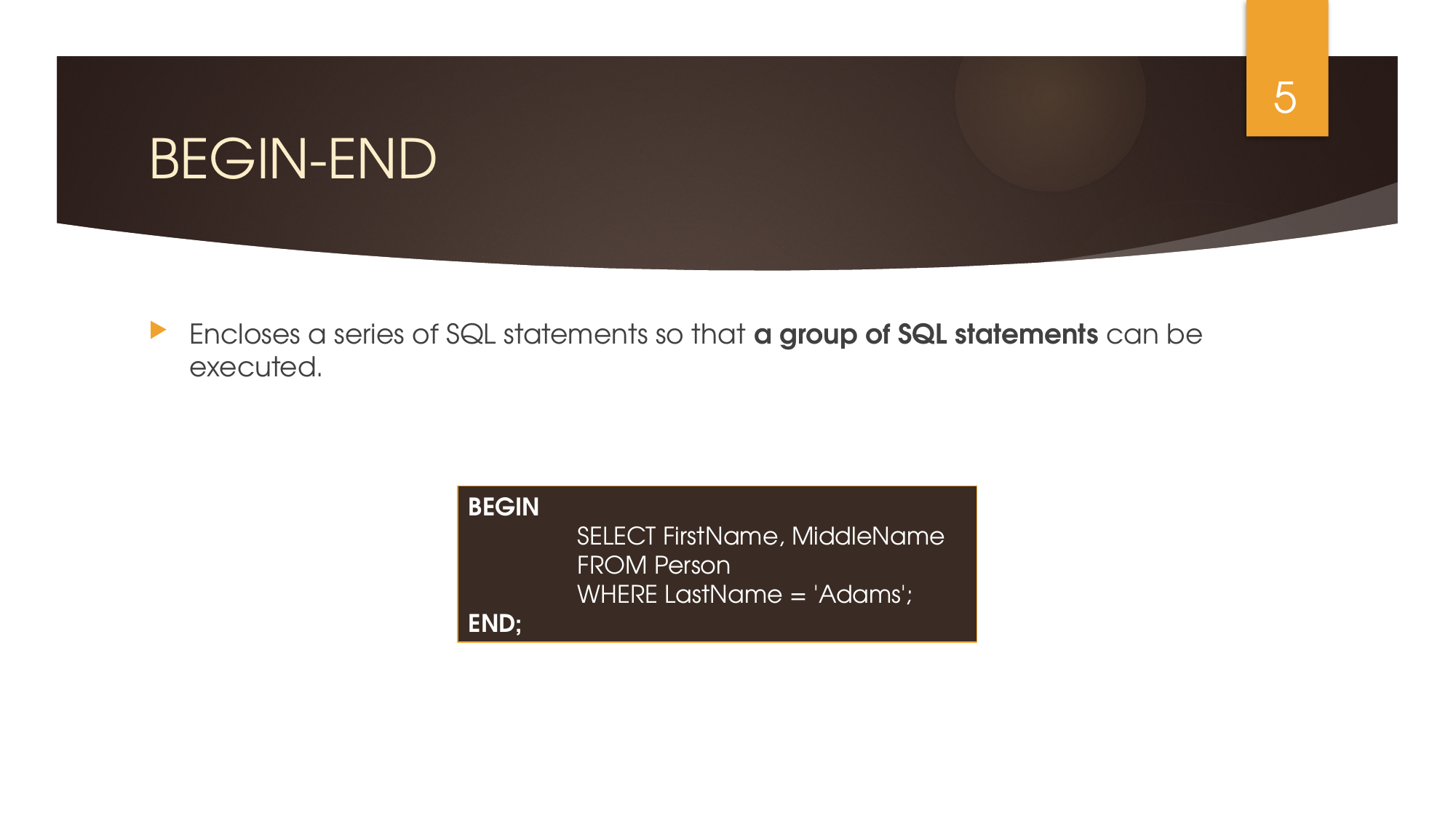

5
# BEGIN-END
Encloses a series of SQL statements so that a group of SQL statements can be executed.

BEGIN
    	SELECT FirstName, MiddleName
    	FROM Person
	WHERE LastName = 'Adams';
END;